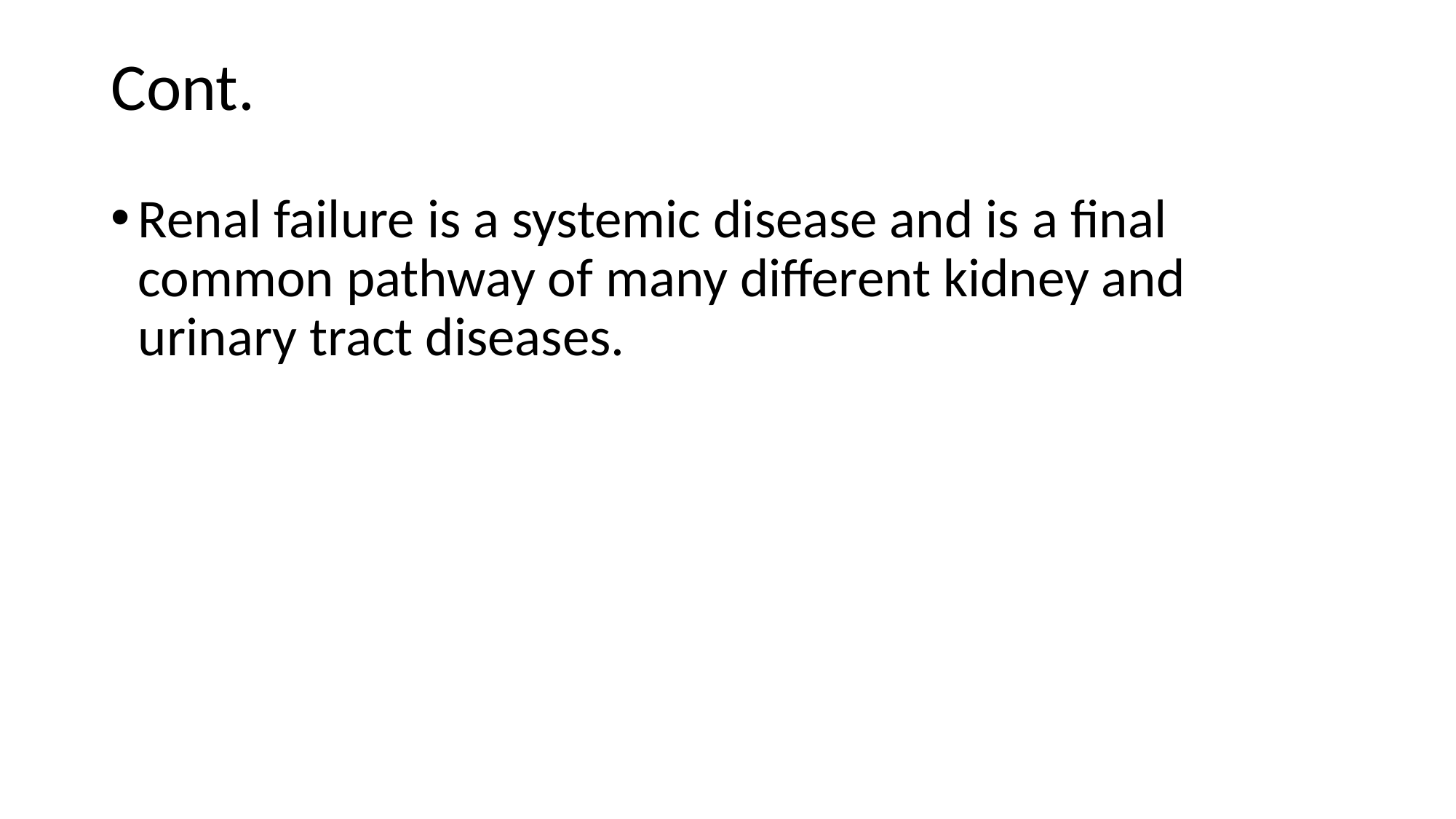

# Cont.
Renal failure is a systemic disease and is a final common pathway of many different kidney and urinary tract diseases.